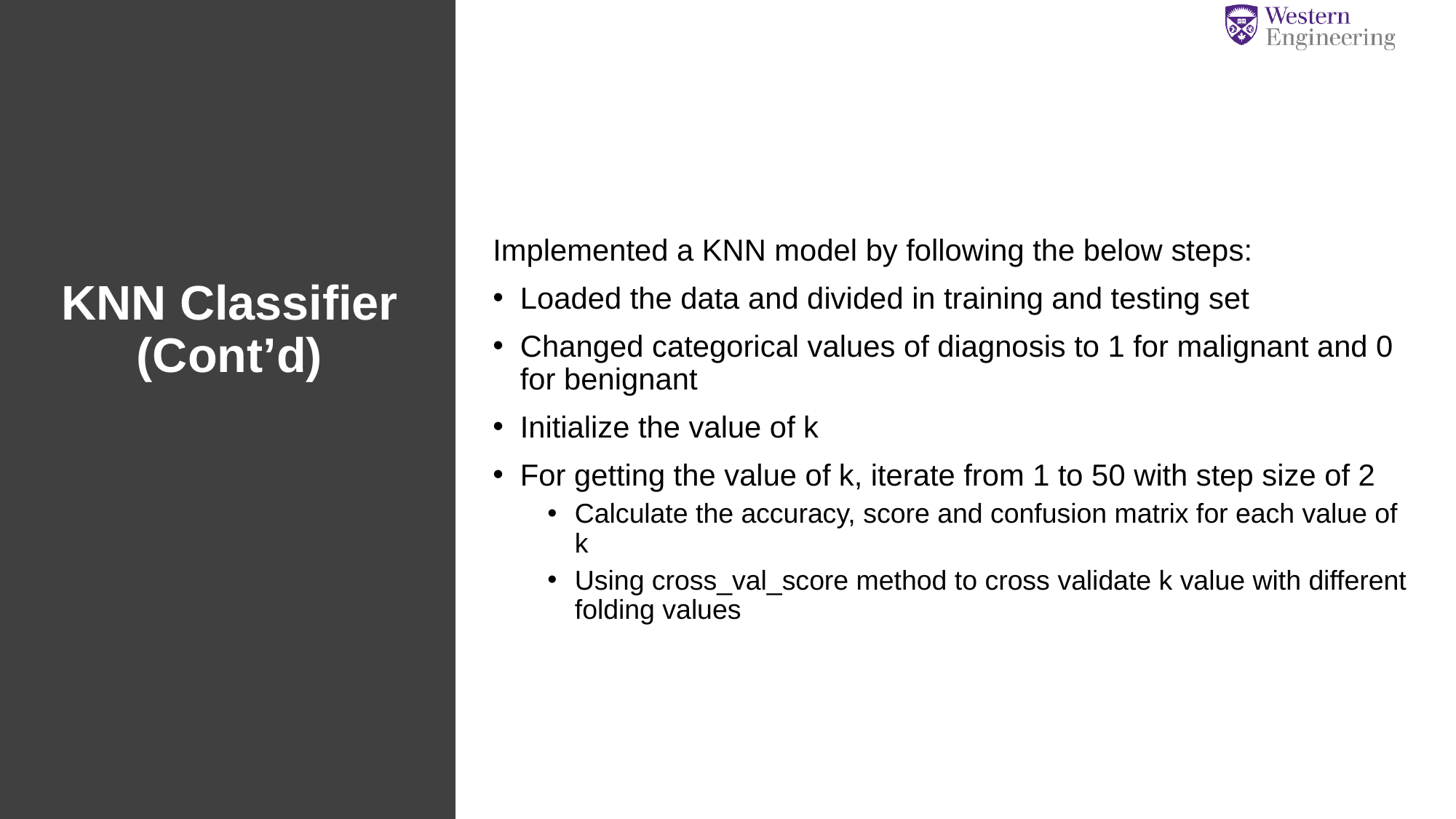

Implemented a KNN model by following the below steps:
Loaded the data and divided in training and testing set
Changed categorical values of diagnosis to 1 for malignant and 0 for benignant
Initialize the value of k
For getting the value of k, iterate from 1 to 50 with step size of 2
Calculate the accuracy, score and confusion matrix for each value of k
Using cross_val_score method to cross validate k value with different folding values

# KNN Classifier (Cont’d)